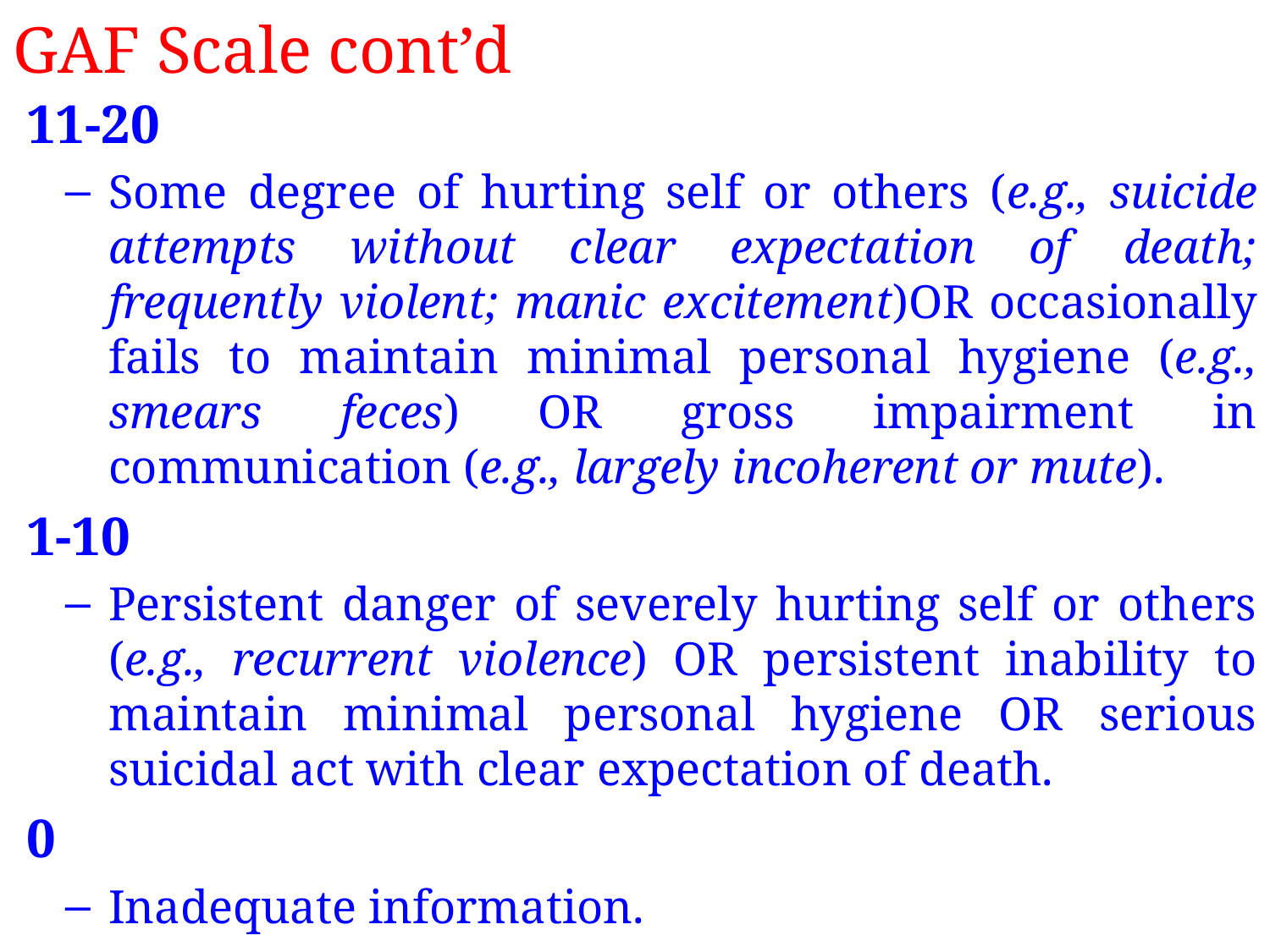

# GAF Scale cont’d
 11-20
Some degree of hurting self or others (e.g., suicide attempts without clear expectation of death; frequently violent; manic excitement)OR occasionally fails to maintain minimal personal hygiene (e.g., smears feces) OR gross impairment in communication (e.g., largely incoherent or mute).
 1-10
Persistent danger of severely hurting self or others (e.g., recurrent violence) OR persistent inability to maintain minimal personal hygiene OR serious suicidal act with clear expectation of death.
 0
Inadequate information.